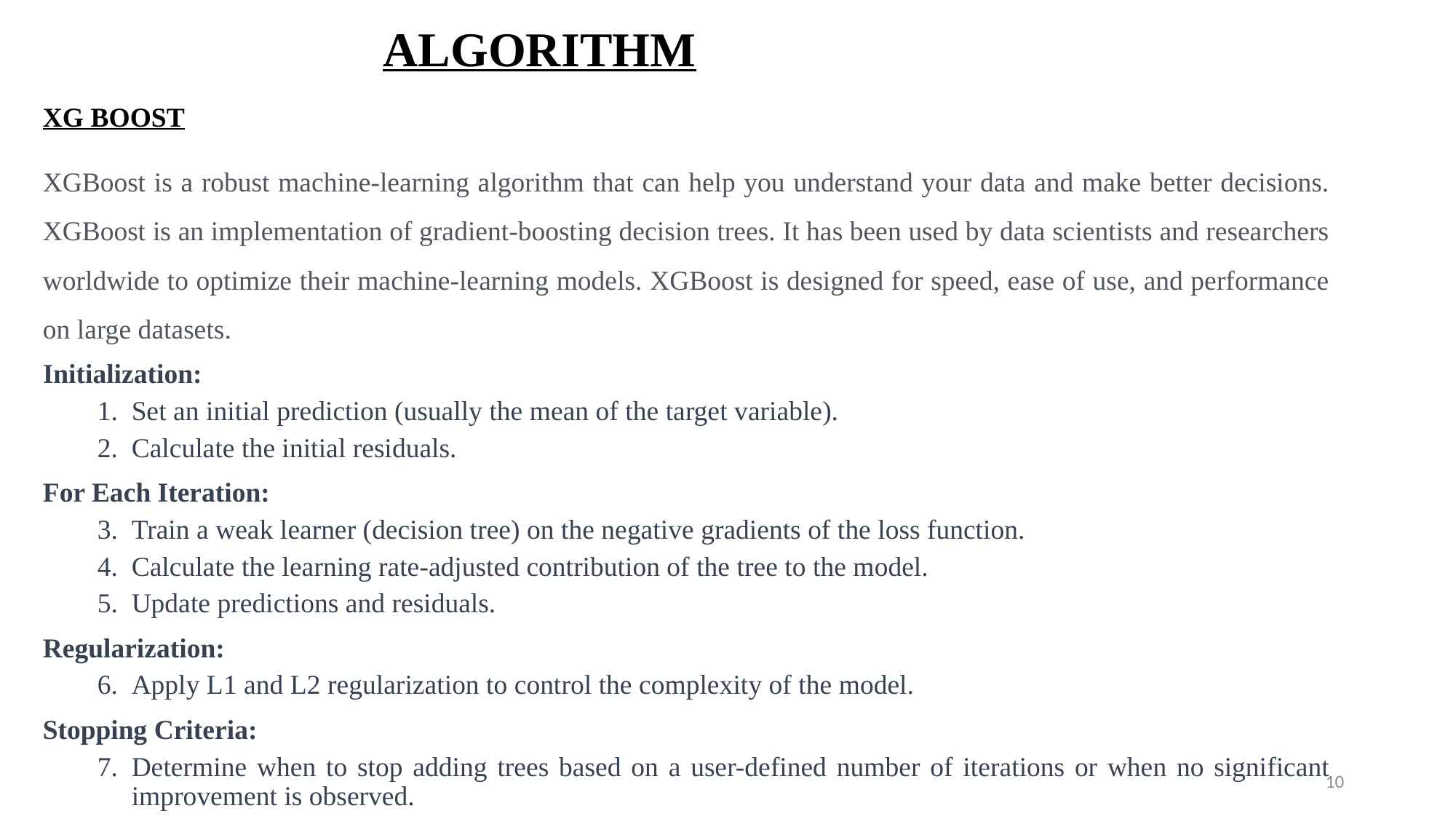

# ALGORITHM
XG BOOST
XGBoost is a robust machine-learning algorithm that can help you understand your data and make better decisions. XGBoost is an implementation of gradient-boosting decision trees. It has been used by data scientists and researchers worldwide to optimize their machine-learning models. XGBoost is designed for speed, ease of use, and performance on large datasets.
Initialization:
Set an initial prediction (usually the mean of the target variable).
Calculate the initial residuals.
For Each Iteration:
Train a weak learner (decision tree) on the negative gradients of the loss function.
Calculate the learning rate-adjusted contribution of the tree to the model.
Update predictions and residuals.
Regularization:
Apply L1 and L2 regularization to control the complexity of the model.
Stopping Criteria:
Determine when to stop adding trees based on a user-defined number of iterations or when no significant improvement is observed.

10